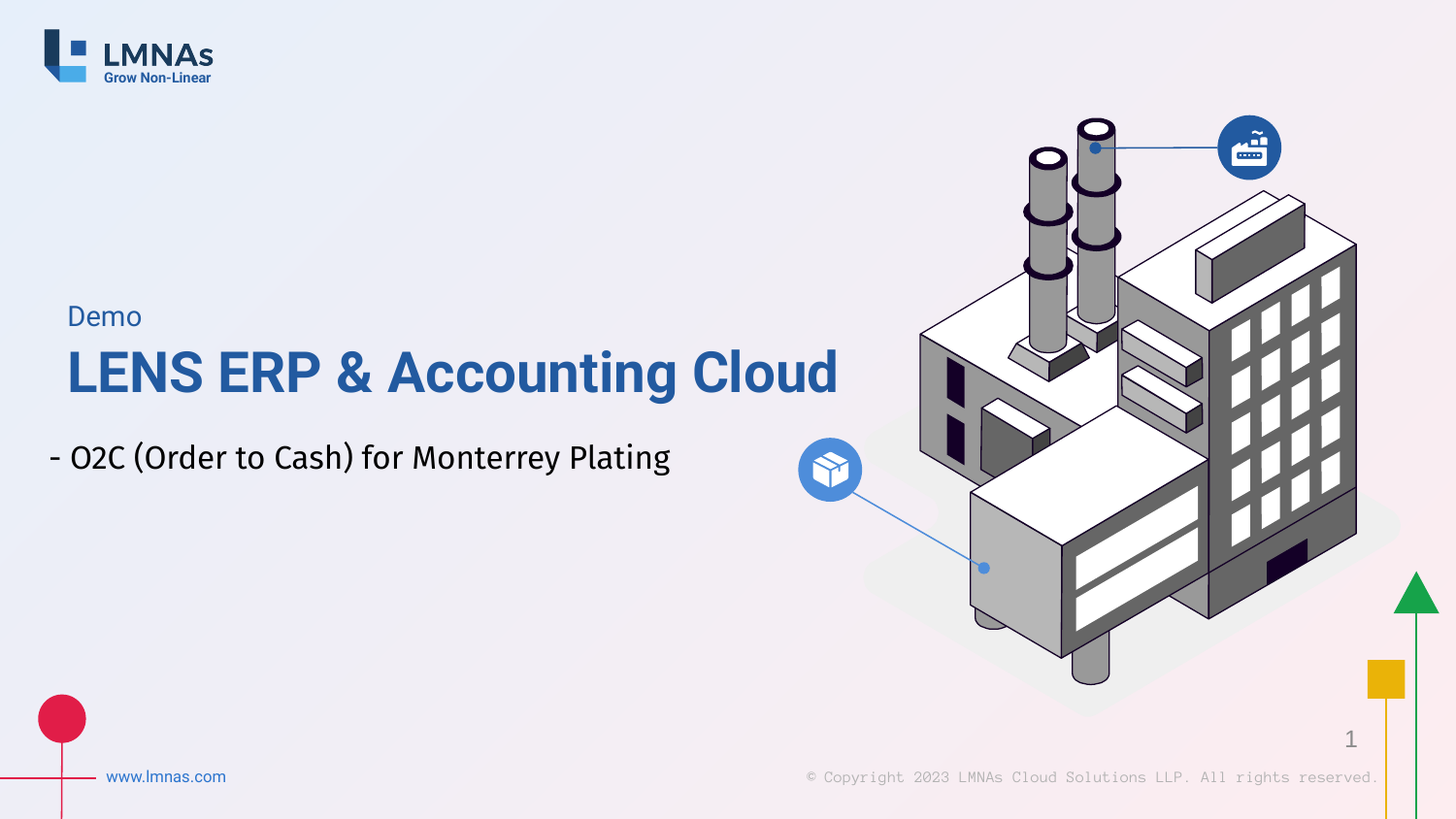

Demo
LENS ERP & Accounting Cloud
- O2C (Order to Cash) for Monterrey Plating
1